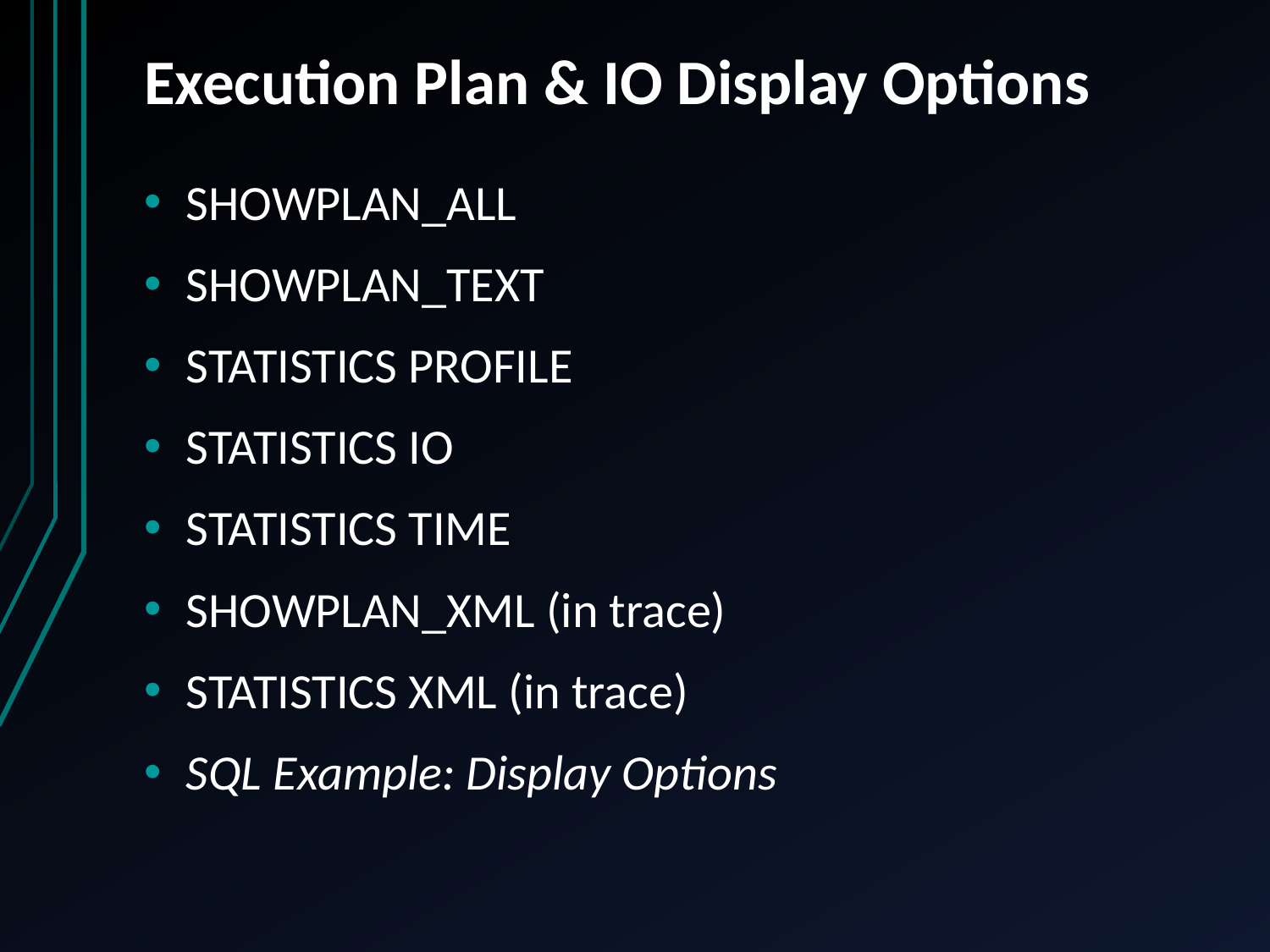

# Execution Plan & IO Display Options
SHOWPLAN_ALL
SHOWPLAN_TEXT
STATISTICS PROFILE
STATISTICS IO
STATISTICS TIME
SHOWPLAN_XML (in trace)
STATISTICS XML (in trace)
SQL Example: Display Options